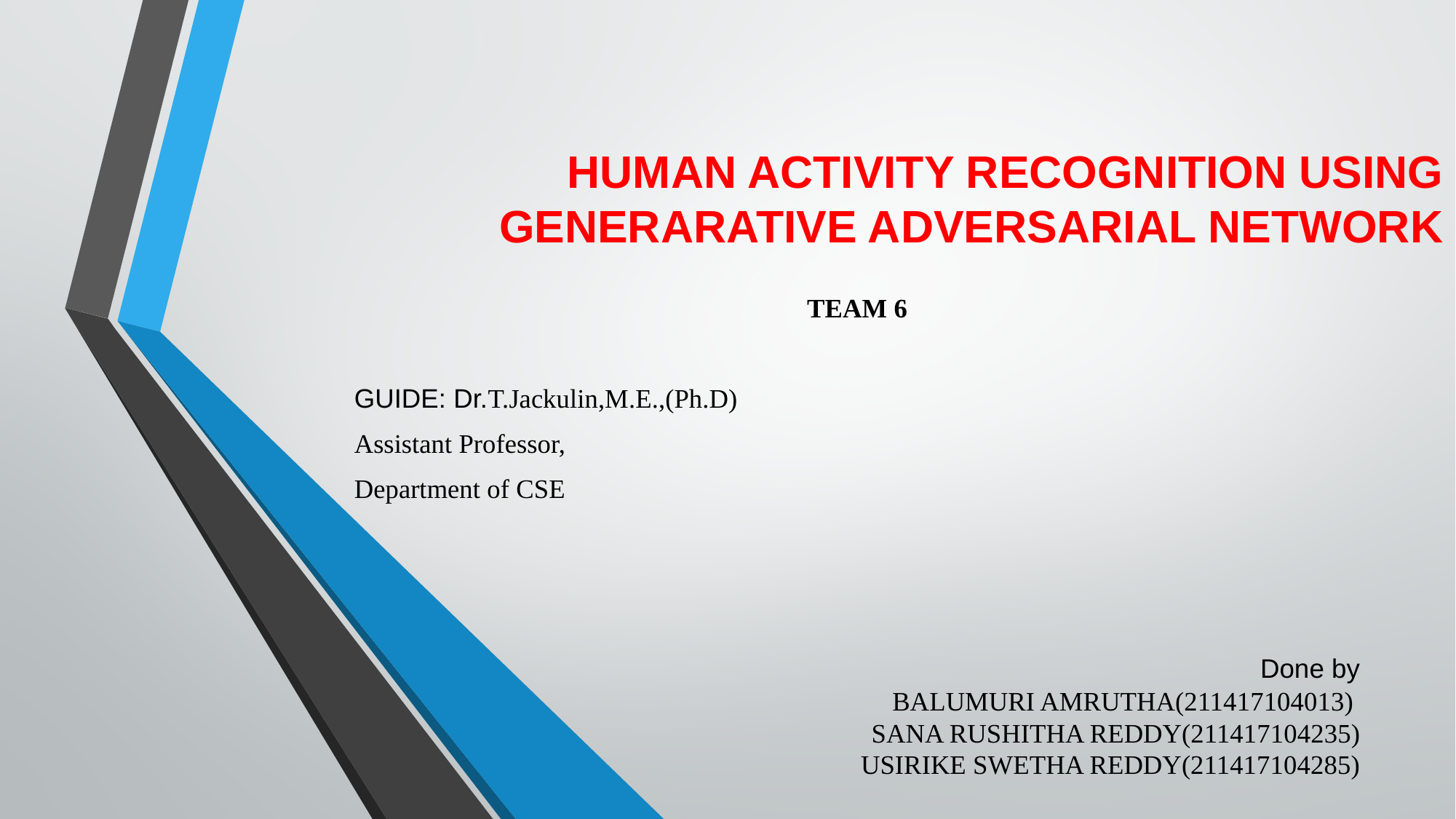

# HUMAN ACTIVITY RECOGNITION USING GENERARATIVE ADVERSARIAL NETWORK

TEAM 6

GUIDE: Dr.T.Jackulin,M.E.,(Ph.D)
Assistant Professor,
Department of CSE

Done by
BALUMURI AMRUTHA(211417104013)
SANA RUSHITHA REDDY(211417104235)
USIRIKE SWETHA REDDY(211417104285)